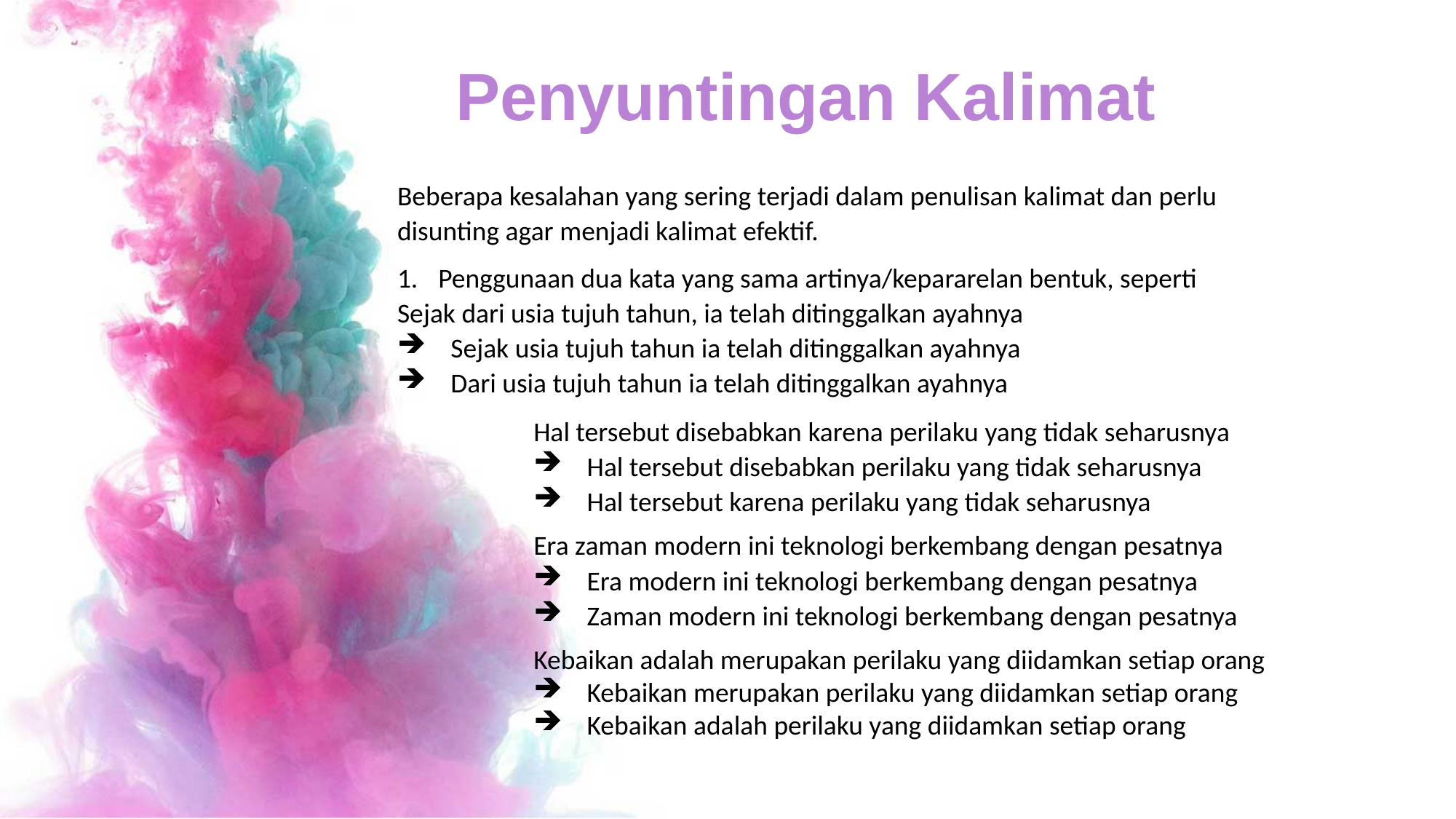

Penyuntingan Kalimat
Beberapa kesalahan yang sering terjadi dalam penulisan kalimat dan perlu disunting agar menjadi kalimat efektif.
Penggunaan dua kata yang sama artinya/kepararelan bentuk, seperti
Sejak dari usia tujuh tahun, ia telah ditinggalkan ayahnya
  Sejak usia tujuh tahun ia telah ditinggalkan ayahnya
  Dari usia tujuh tahun ia telah ditinggalkan ayahnya
Hal tersebut disebabkan karena perilaku yang tidak seharusnya
  Hal tersebut disebabkan perilaku yang tidak seharusnya
  Hal tersebut karena perilaku yang tidak seharusnya
Era zaman modern ini teknologi berkembang dengan pesatnya
  Era modern ini teknologi berkembang dengan pesatnya
  Zaman modern ini teknologi berkembang dengan pesatnya
Kebaikan adalah merupakan perilaku yang diidamkan setiap orang
  Kebaikan merupakan perilaku yang diidamkan setiap orang
  Kebaikan adalah perilaku yang diidamkan setiap orang